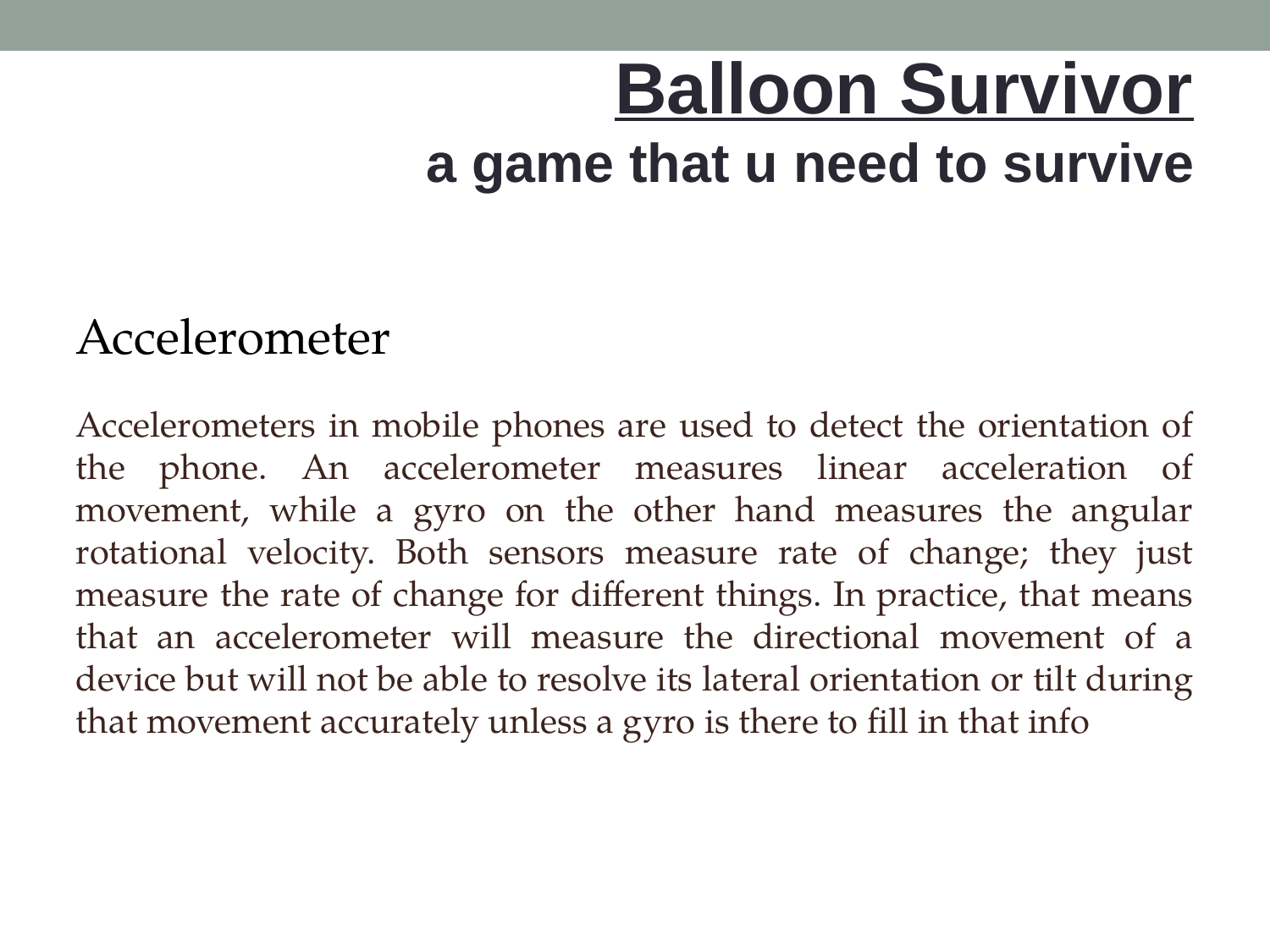

Balloon Survivor
a game that u need to survive

Accelerometer

Accelerometers in mobile phones are used to detect the orientation of the phone. An accelerometer measures linear acceleration of movement, while a gyro on the other hand measures the angular rotational velocity. Both sensors measure rate of change; they just measure the rate of change for different things. In practice, that means that an accelerometer will measure the directional movement of a device but will not be able to resolve its lateral orientation or tilt during that movement accurately unless a gyro is there to fill in that info